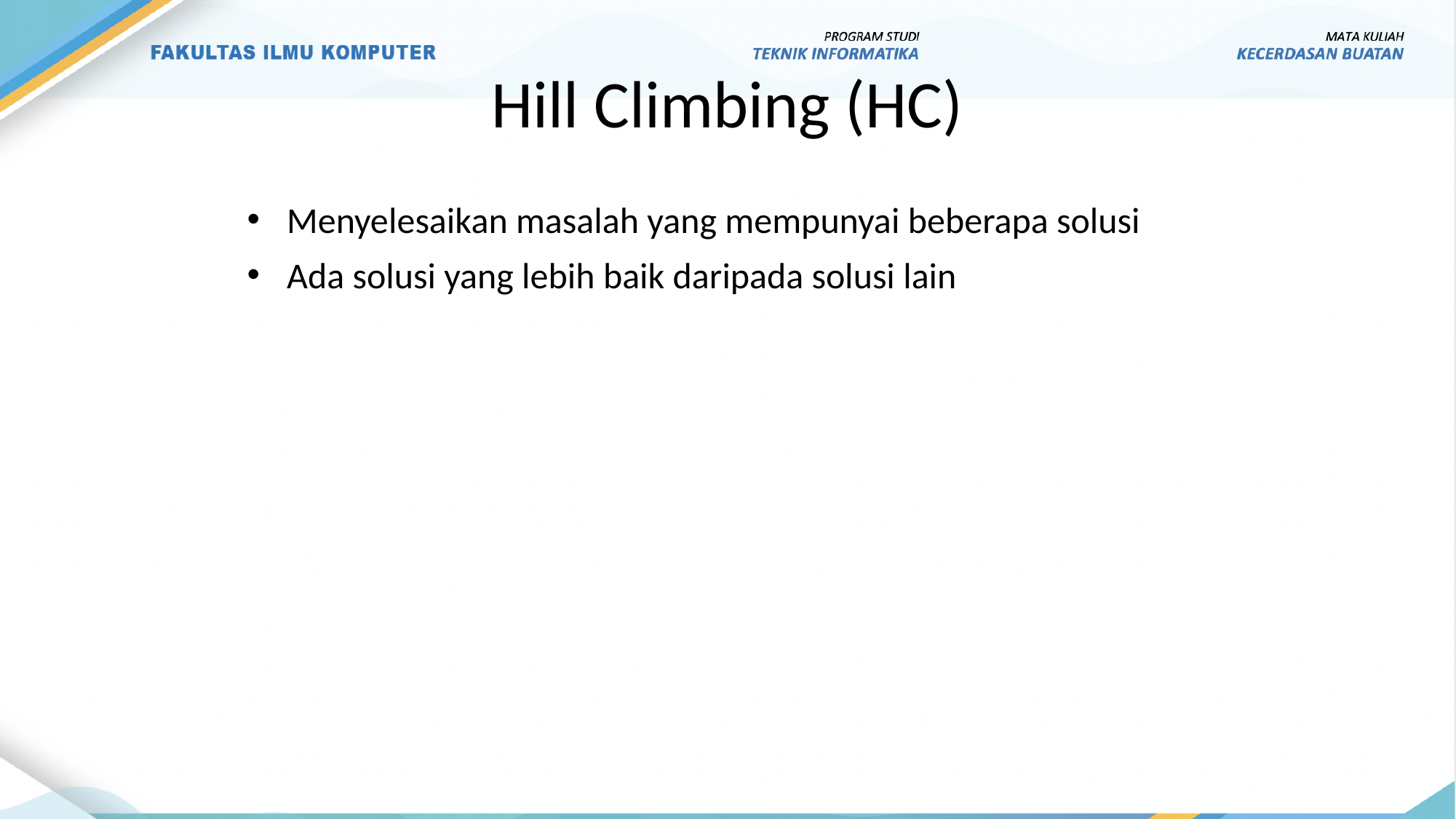

Hill Climbing (HC)
Menyelesaikan masalah yang mempunyai beberapa solusi
Ada solusi yang lebih baik daripada solusi lain